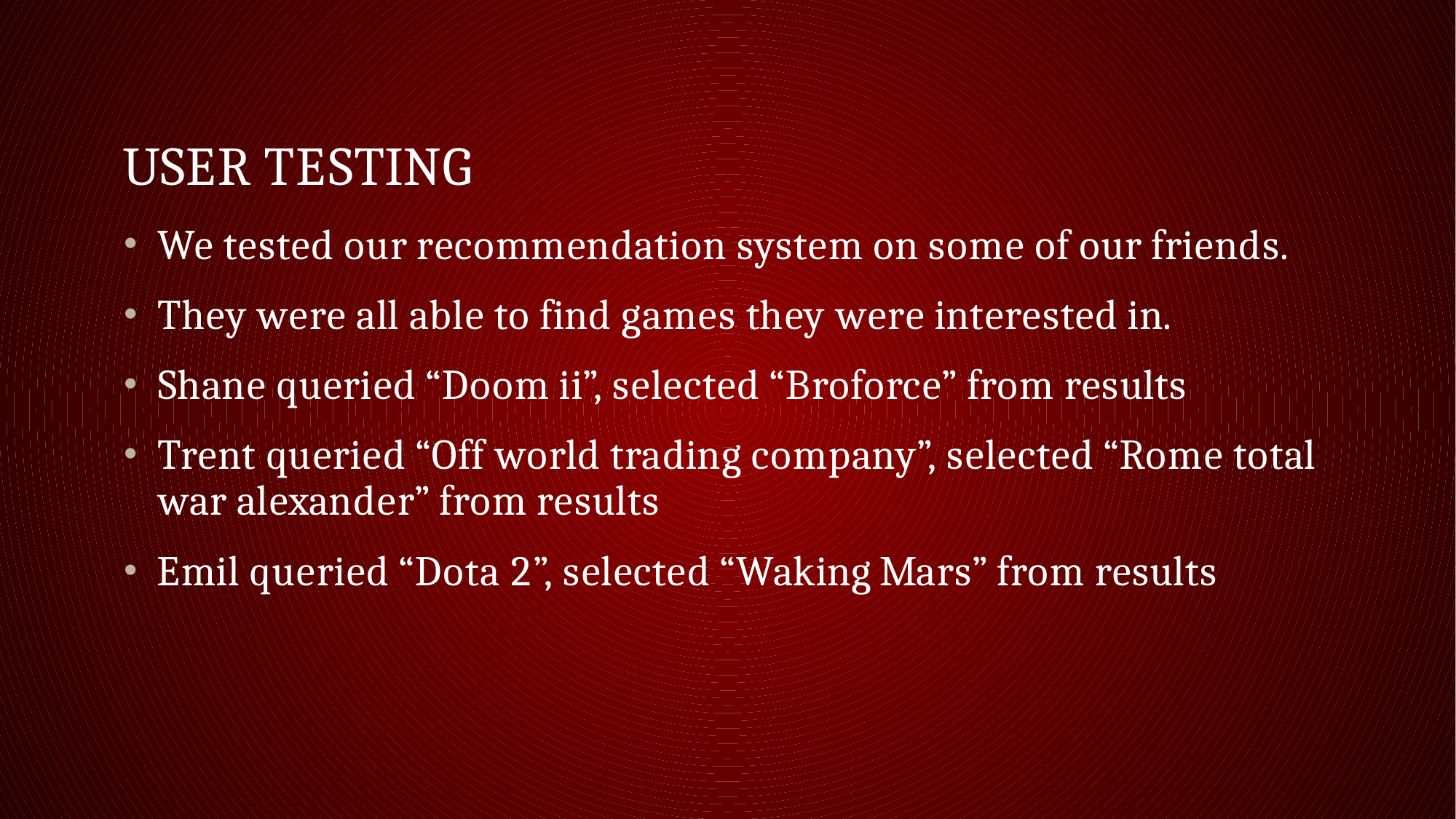

# User Testing
We tested our recommendation system on some of our friends.
They were all able to find games they were interested in.
Shane queried “Doom ii”, selected “Broforce” from results
Trent queried “Off world trading company”, selected “Rome total war alexander” from results
Emil queried “Dota 2”, selected “Waking Mars” from results